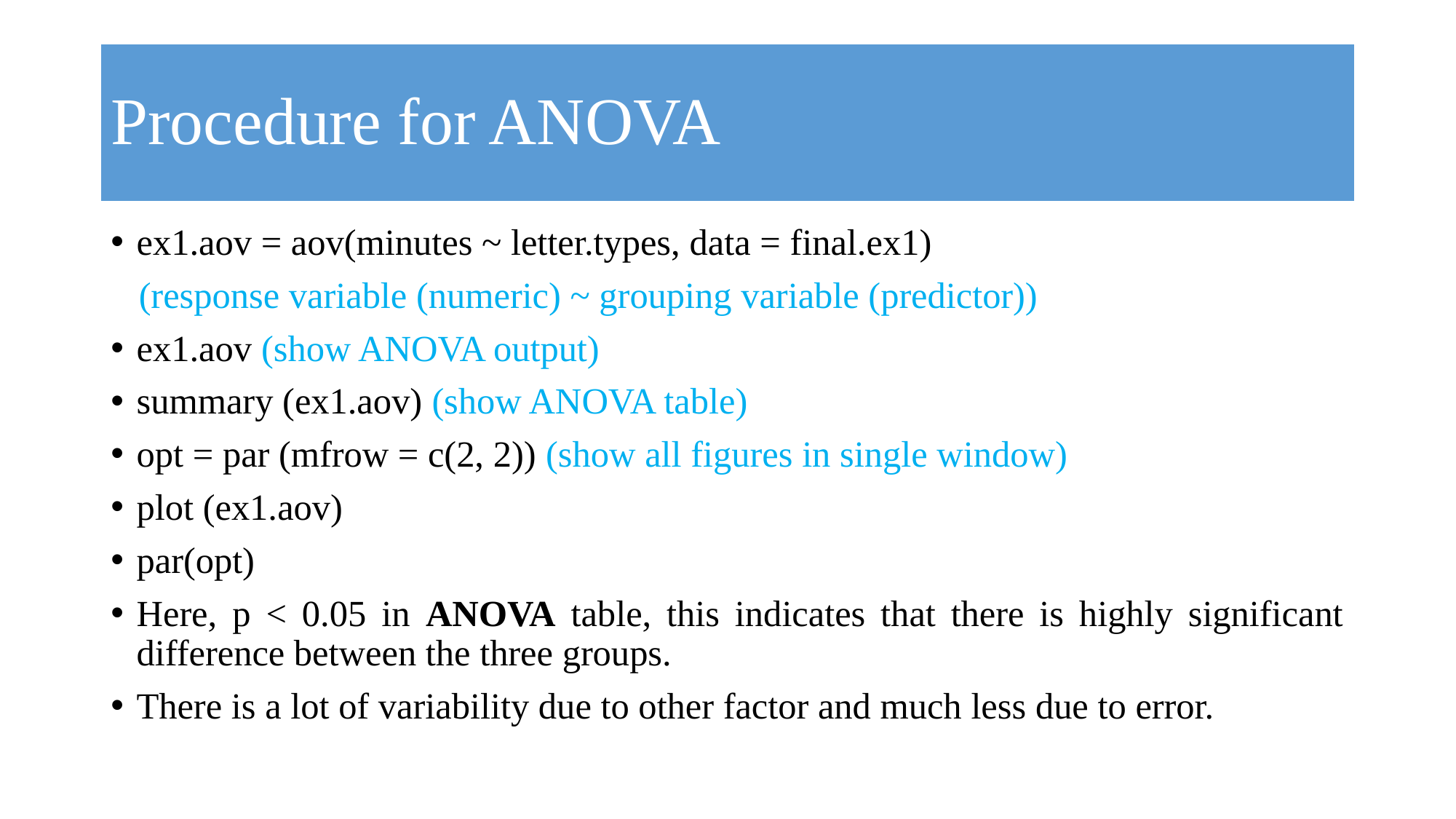

# Procedure for ANOVA
ex1.aov = aov(minutes ~ letter.types, data = final.ex1)
   (response variable (numeric) ~ grouping variable (predictor))
ex1.aov (show ANOVA output)
summary (ex1.aov) (show ANOVA table)
opt = par (mfrow = c(2, 2)) (show all figures in single window)
plot (ex1.aov)
par(opt)
Here, p < 0.05 in ANOVA table, this indicates that there is highly significant difference between the three groups.
There is a lot of variability due to other factor and much less due to error.